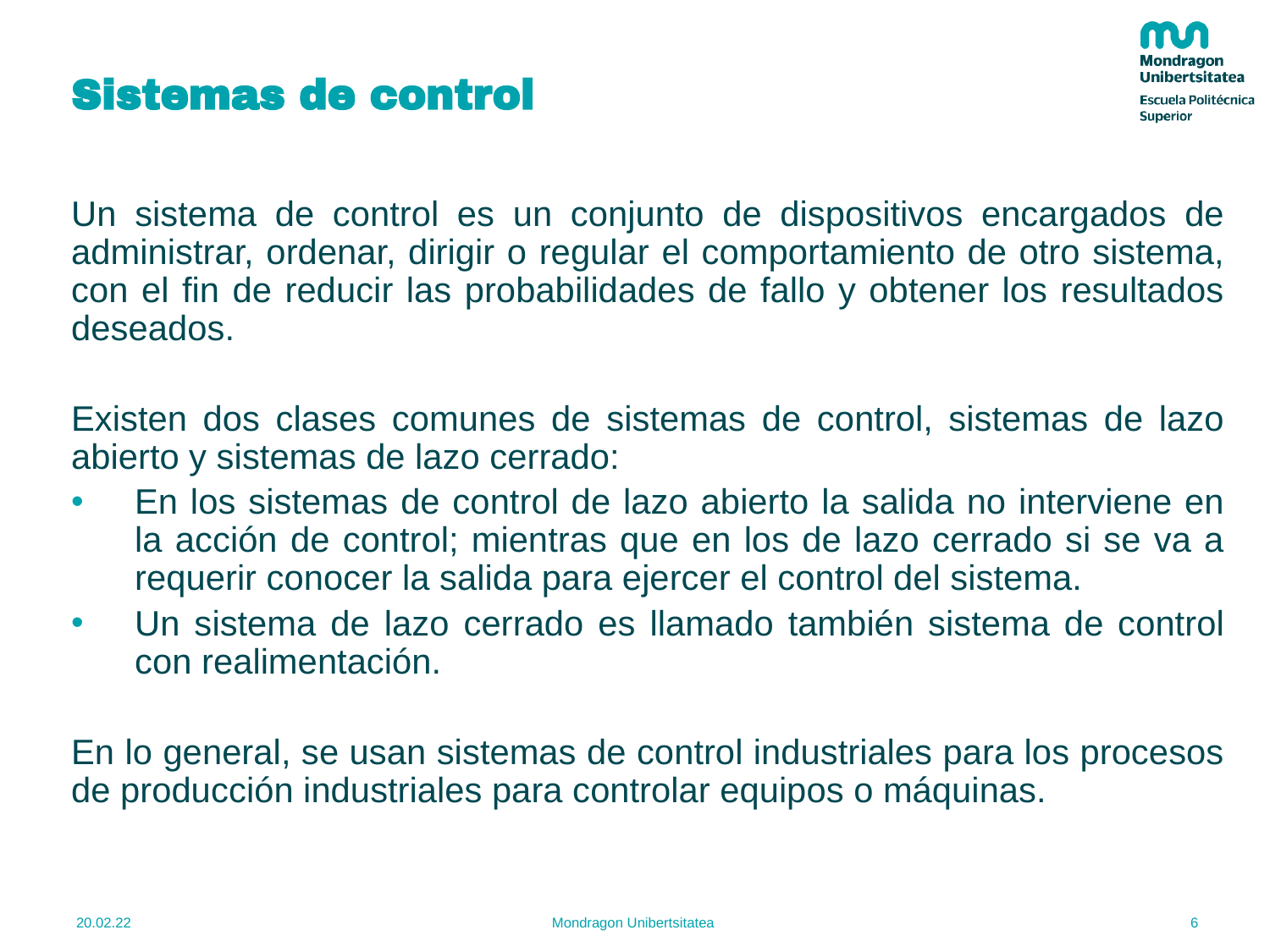

# Sistemas de control
Un sistema de control es un conjunto de dispositivos encargados de administrar, ordenar, dirigir o regular el comportamiento de otro sistema, con el fin de reducir las probabilidades de fallo y obtener los resultados deseados.

Existen dos clases comunes de sistemas de control, sistemas de lazo abierto y sistemas de lazo cerrado:
En los sistemas de control de lazo abierto la salida no interviene en la acción de control; mientras que en los de lazo cerrado si se va a requerir conocer la salida para ejercer el control del sistema.
Un sistema de lazo cerrado es llamado también sistema de control con realimentación.

En lo general, se usan sistemas de control industriales para los procesos de producción industriales para controlar equipos o máquinas.
6
20.02.22
Mondragon Unibertsitatea